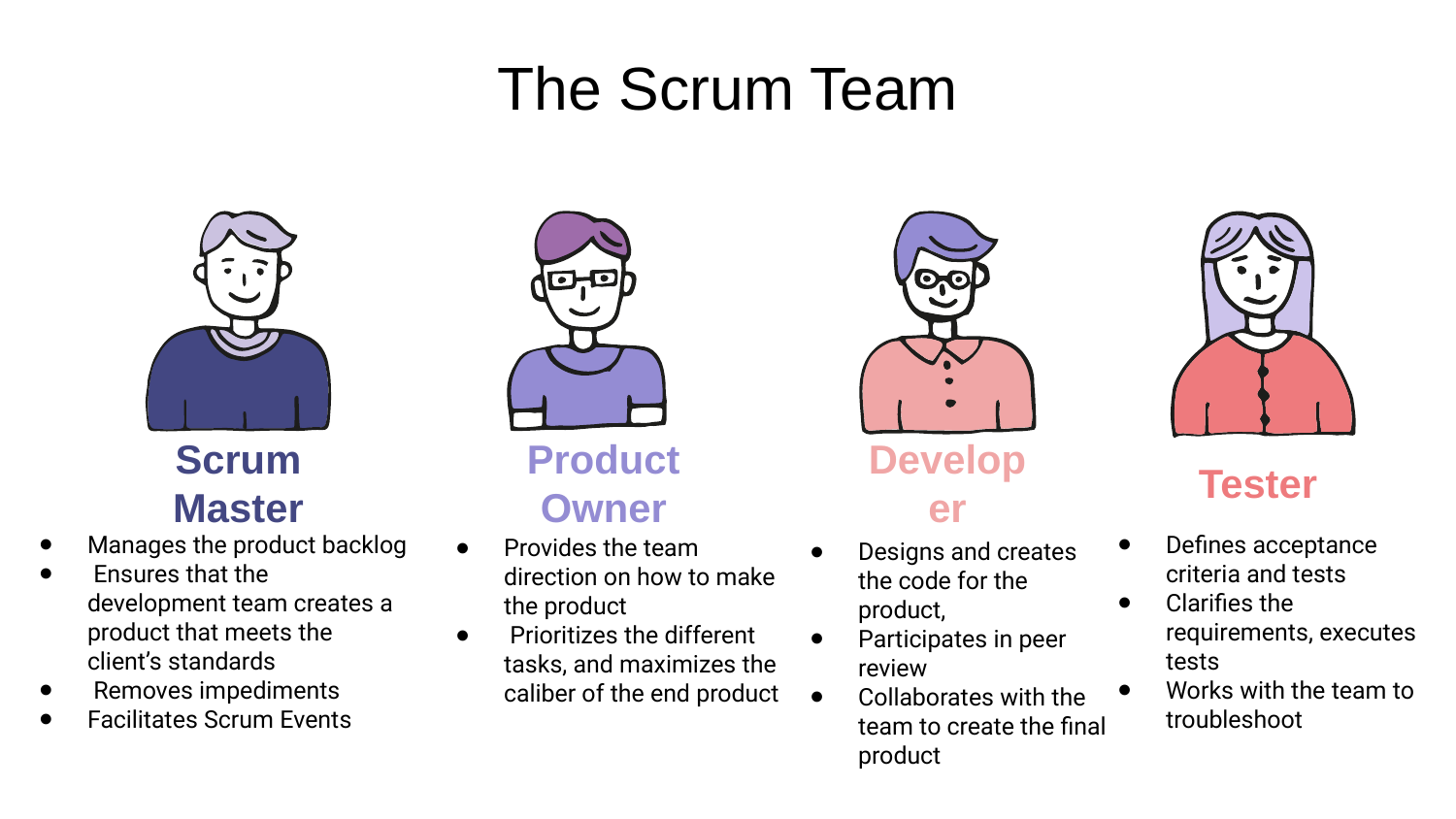

# The Scrum Team

Product Owner
Developer
Tester
Scrum Master
Manages the product backlog
 Ensures that the development team creates a product that meets the client’s standards
 Removes impediments
Facilitates Scrum Events
Defines acceptance criteria and tests
Clarifies the requirements, executes tests
Works with the team to troubleshoot
Provides the team direction on how to make the product
 Prioritizes the different tasks, and maximizes the caliber of the end product
Designs and creates the code for the product,
Participates in peer review
Collaborates with the team to create the final product